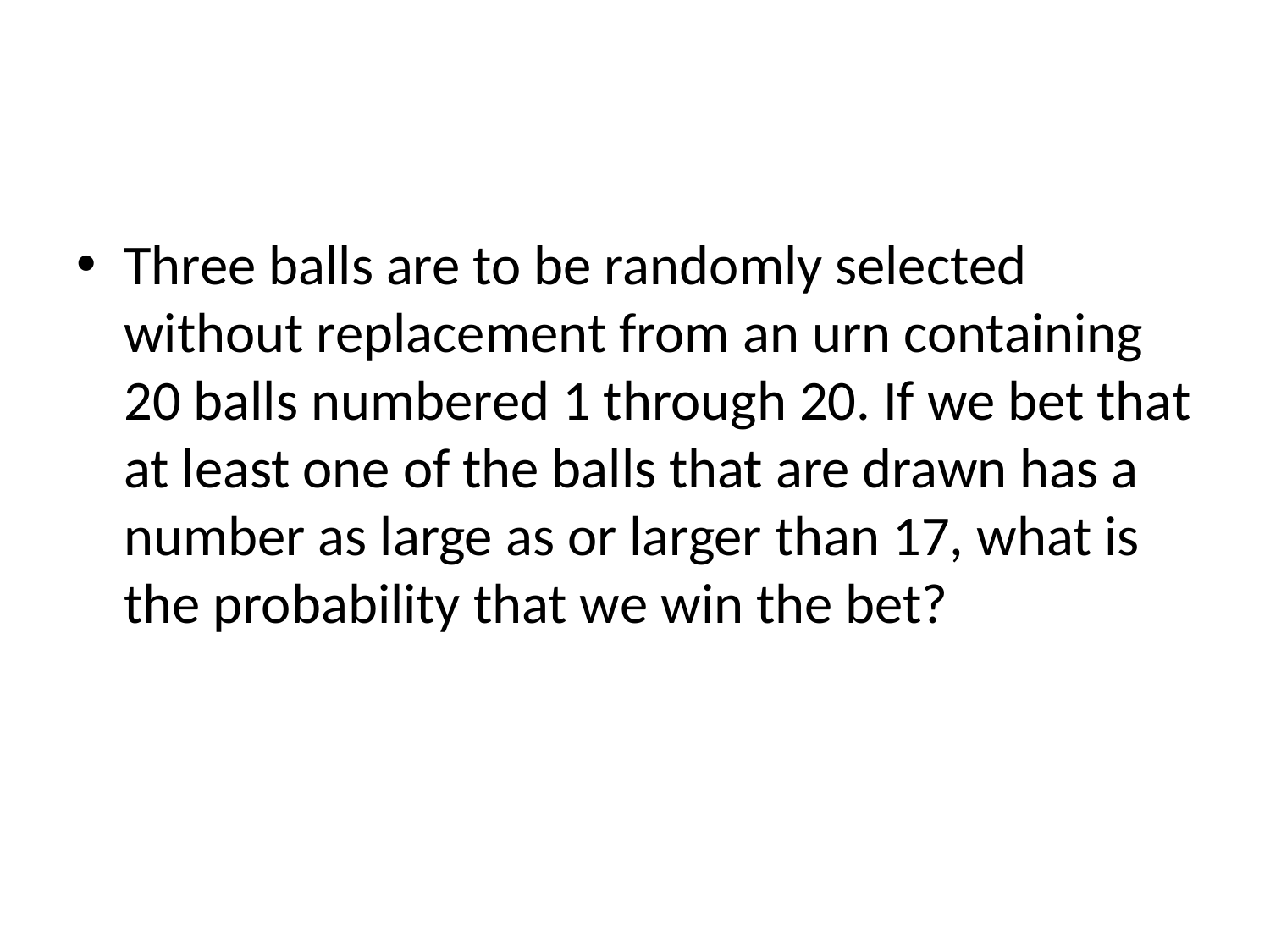

#
Three balls are to be randomly selected without replacement from an urn containing 20 balls numbered 1 through 20. If we bet that at least one of the balls that are drawn has a number as large as or larger than 17, what is the probability that we win the bet?